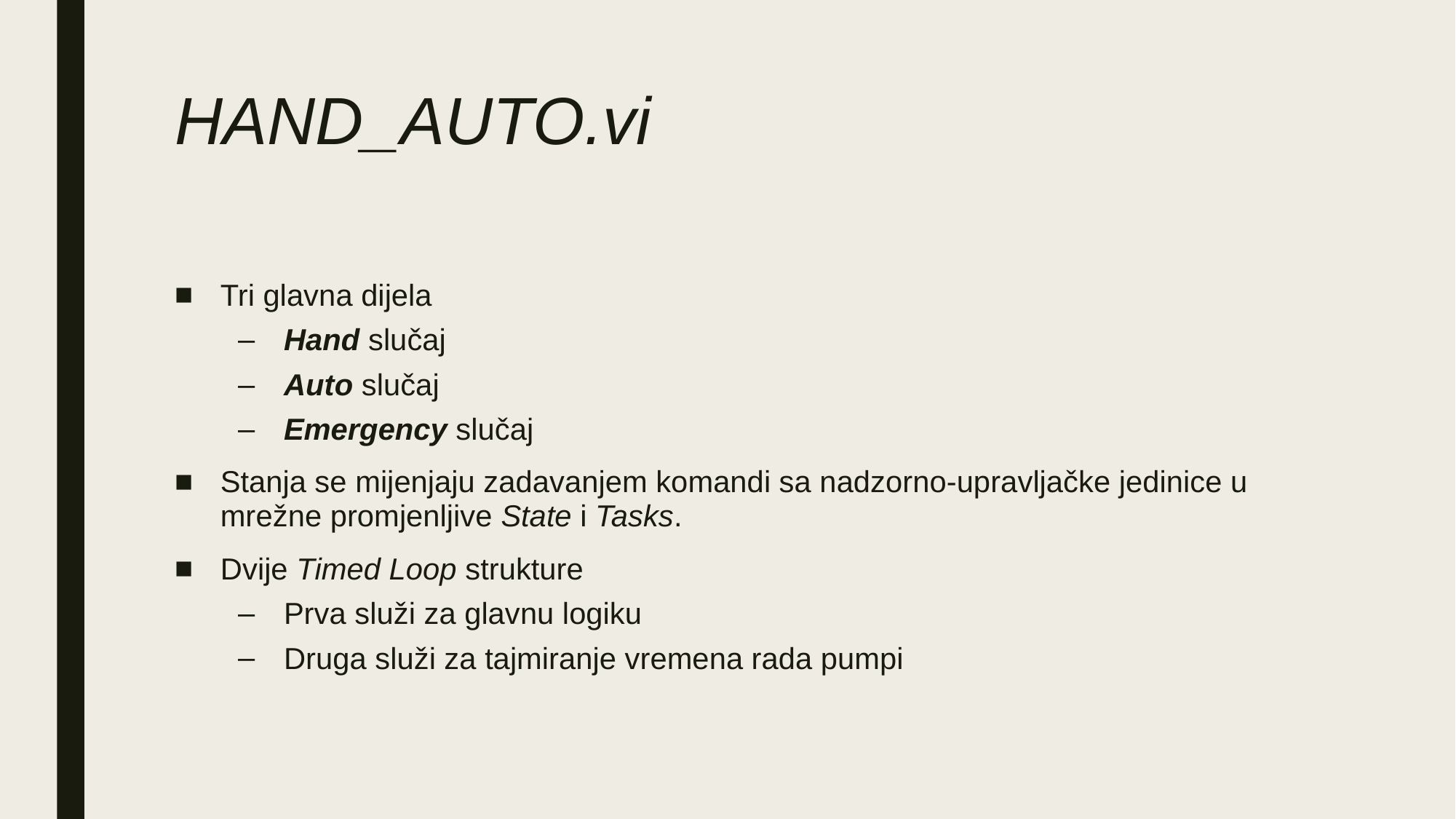

# HAND_AUTO.vi
Tri glavna dijela
Hand slučaj
Auto slučaj
Emergency slučaj
Stanja se mijenjaju zadavanjem komandi sa nadzorno-upravljačke jedinice u mrežne promjenljive State i Tasks.
Dvije Timed Loop strukture
Prva služi za glavnu logiku
Druga služi za tajmiranje vremena rada pumpi